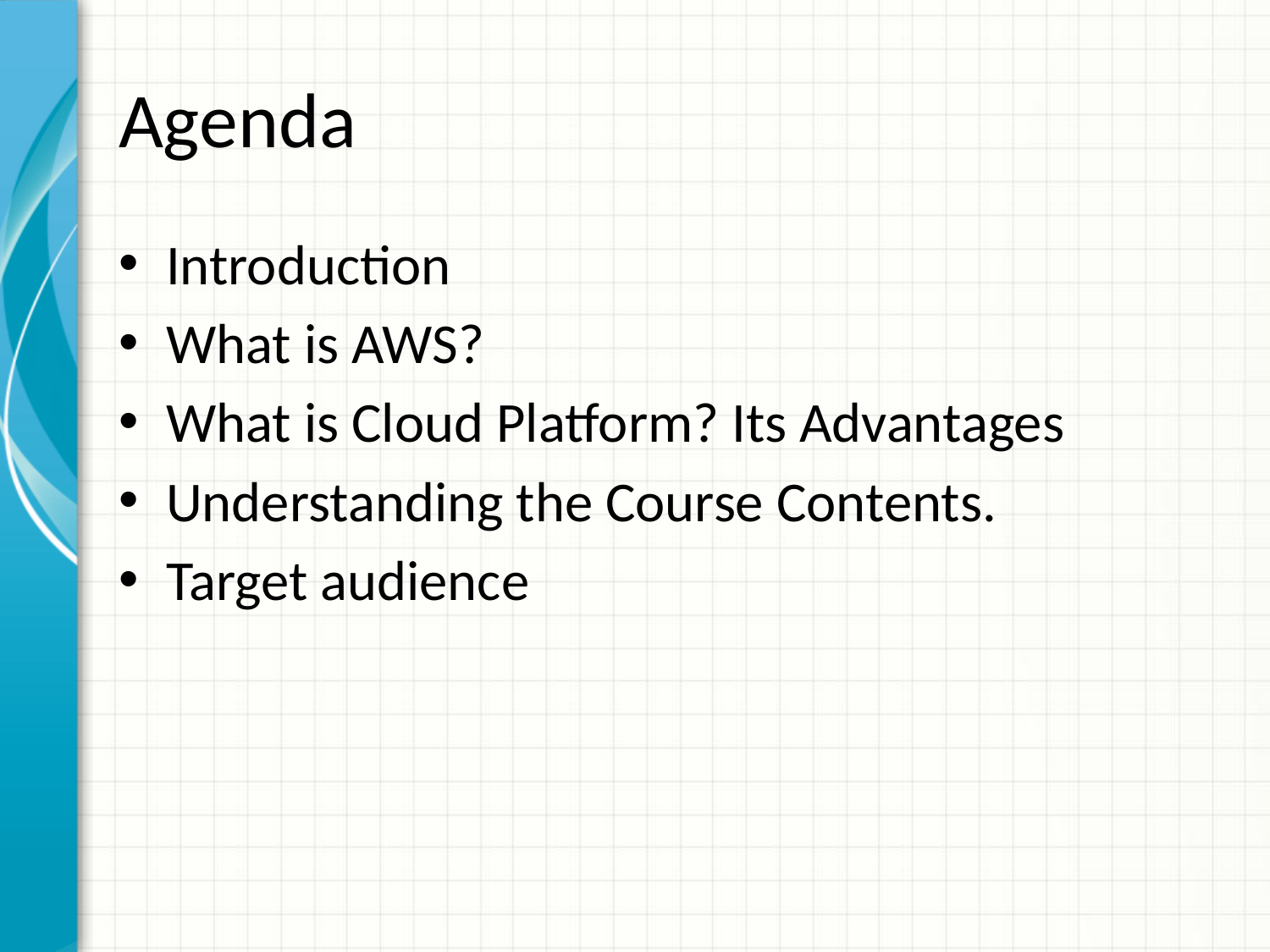

# Agenda
Introduction
What is AWS?
What is Cloud Platform? Its Advantages
Understanding the Course Contents.
Target audience